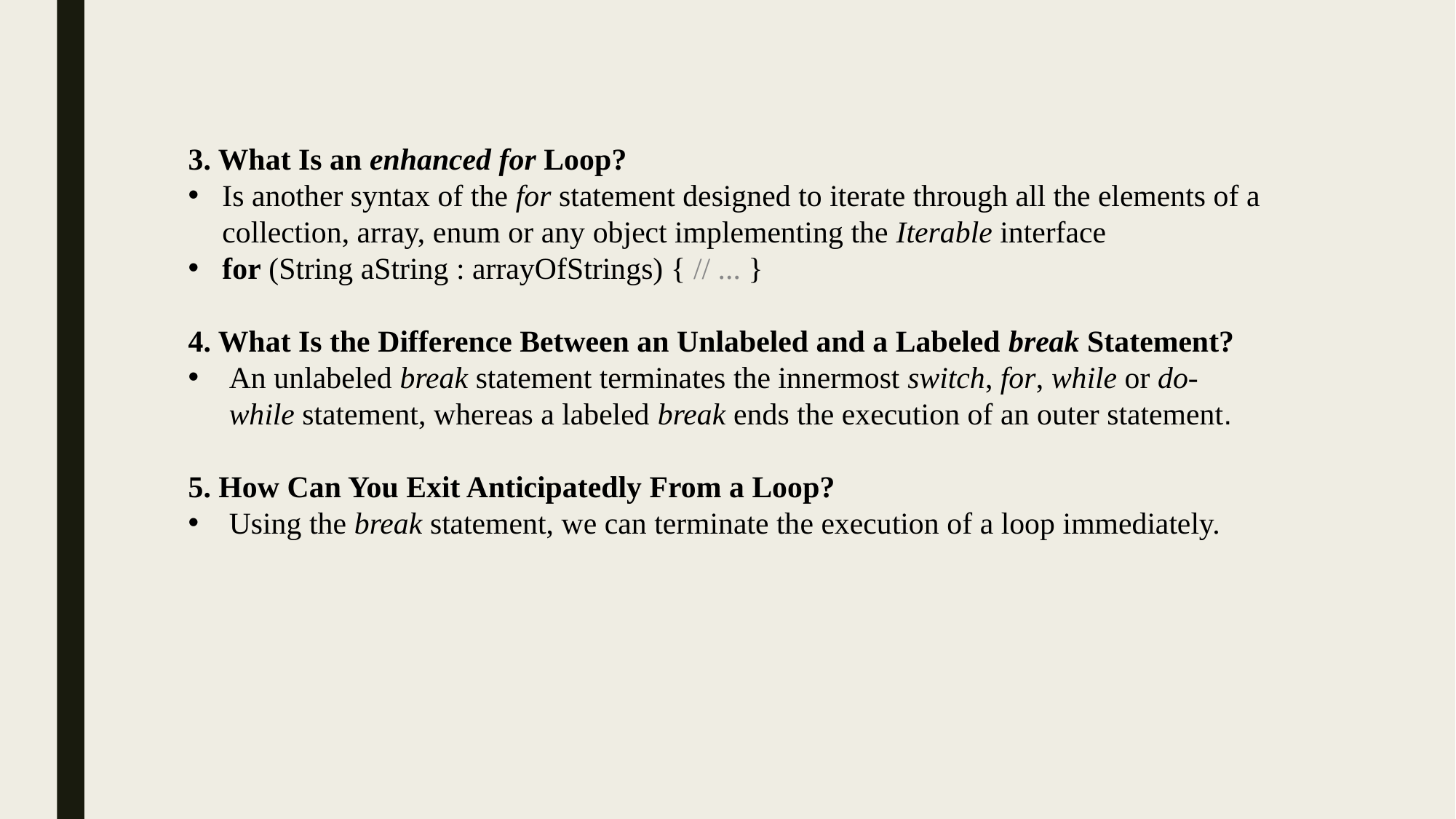

3. What Is an enhanced for Loop?
Is another syntax of the for statement designed to iterate through all the elements of a collection, array, enum or any object implementing the Iterable interface
for (String aString : arrayOfStrings) { // ... }

4. What Is the Difference Between an Unlabeled and a Labeled break Statement?
An unlabeled break statement terminates the innermost switch, for, while or do-while statement, whereas a labeled break ends the execution of an outer statement.

5. How Can You Exit Anticipatedly From a Loop?
Using the break statement, we can terminate the execution of a loop immediately.